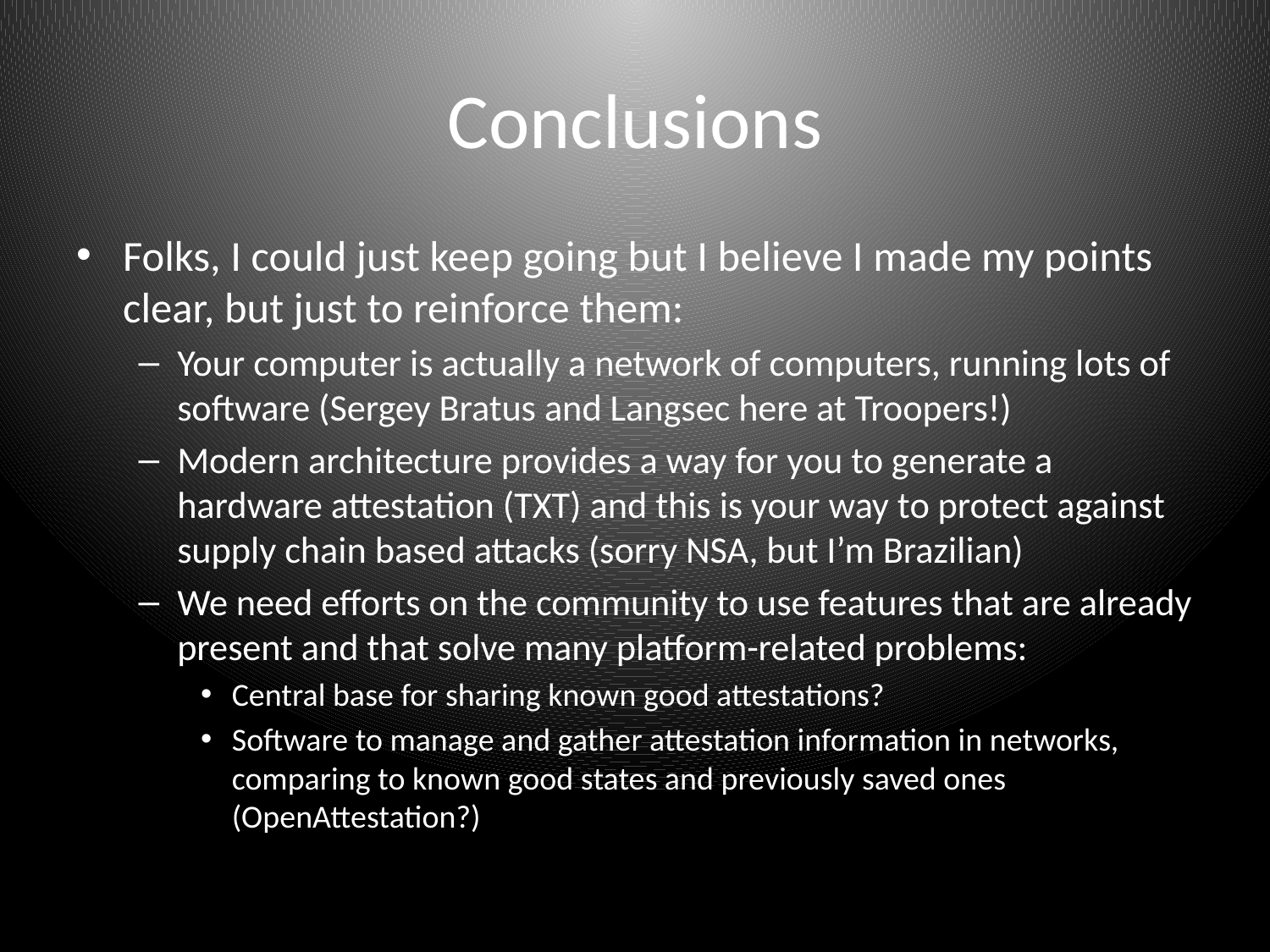

Conclusions
Folks, I could just keep going but I believe I made my points clear, but just to reinforce them:
Your computer is actually a network of computers, running lots of software (Sergey Bratus and Langsec here at Troopers!)
Modern architecture provides a way for you to generate a hardware attestation (TXT) and this is your way to protect against supply chain based attacks (sorry NSA, but I’m Brazilian)
We need efforts on the community to use features that are already present and that solve many platform-related problems:
Central base for sharing known good attestations?
Software to manage and gather attestation information in networks, comparing to known good states and previously saved ones (OpenAttestation?)